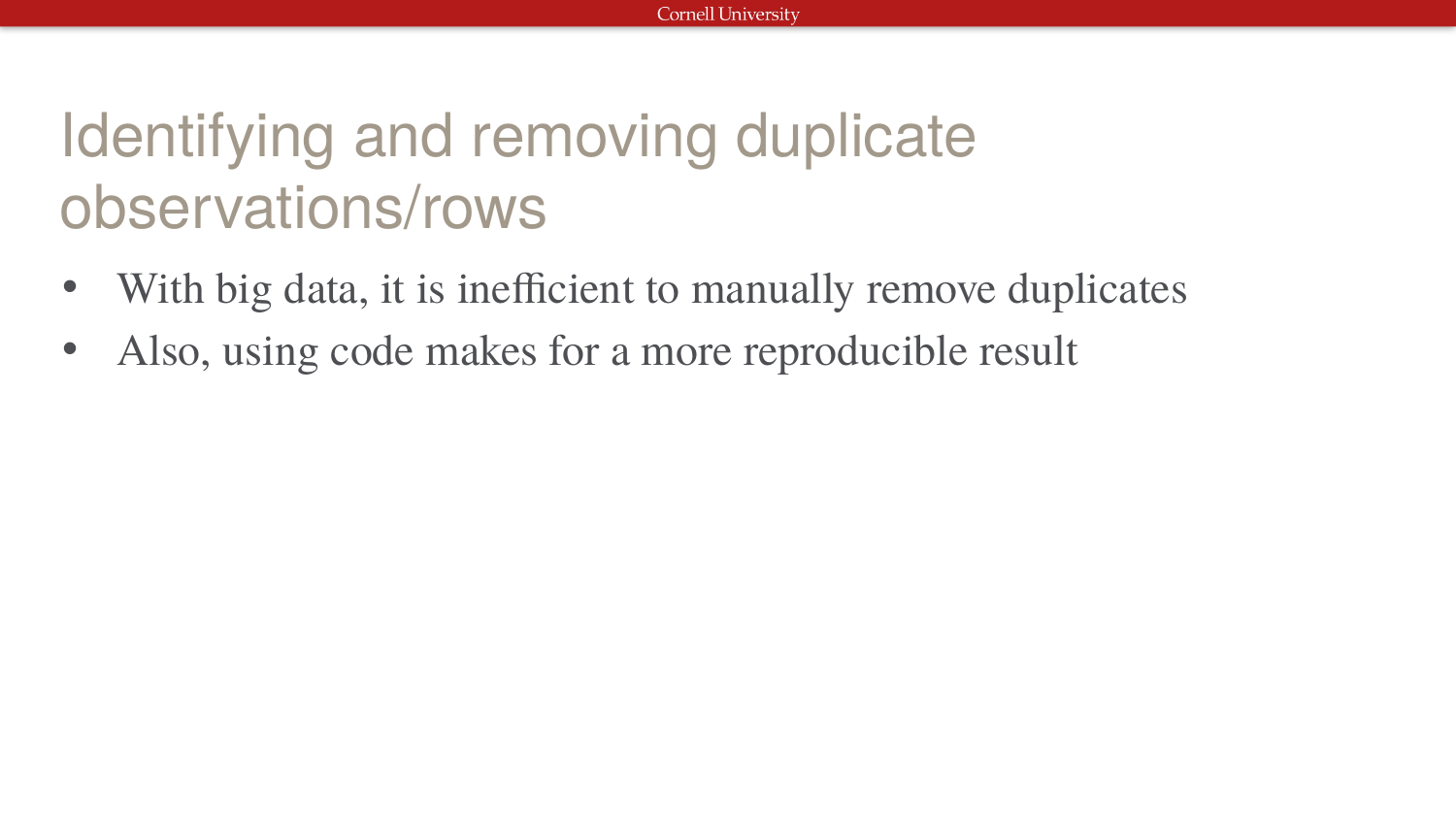

# Identifying and removing duplicate observations/rows
With big data, it is inefficient to manually remove duplicates
Also, using code makes for a more reproducible result